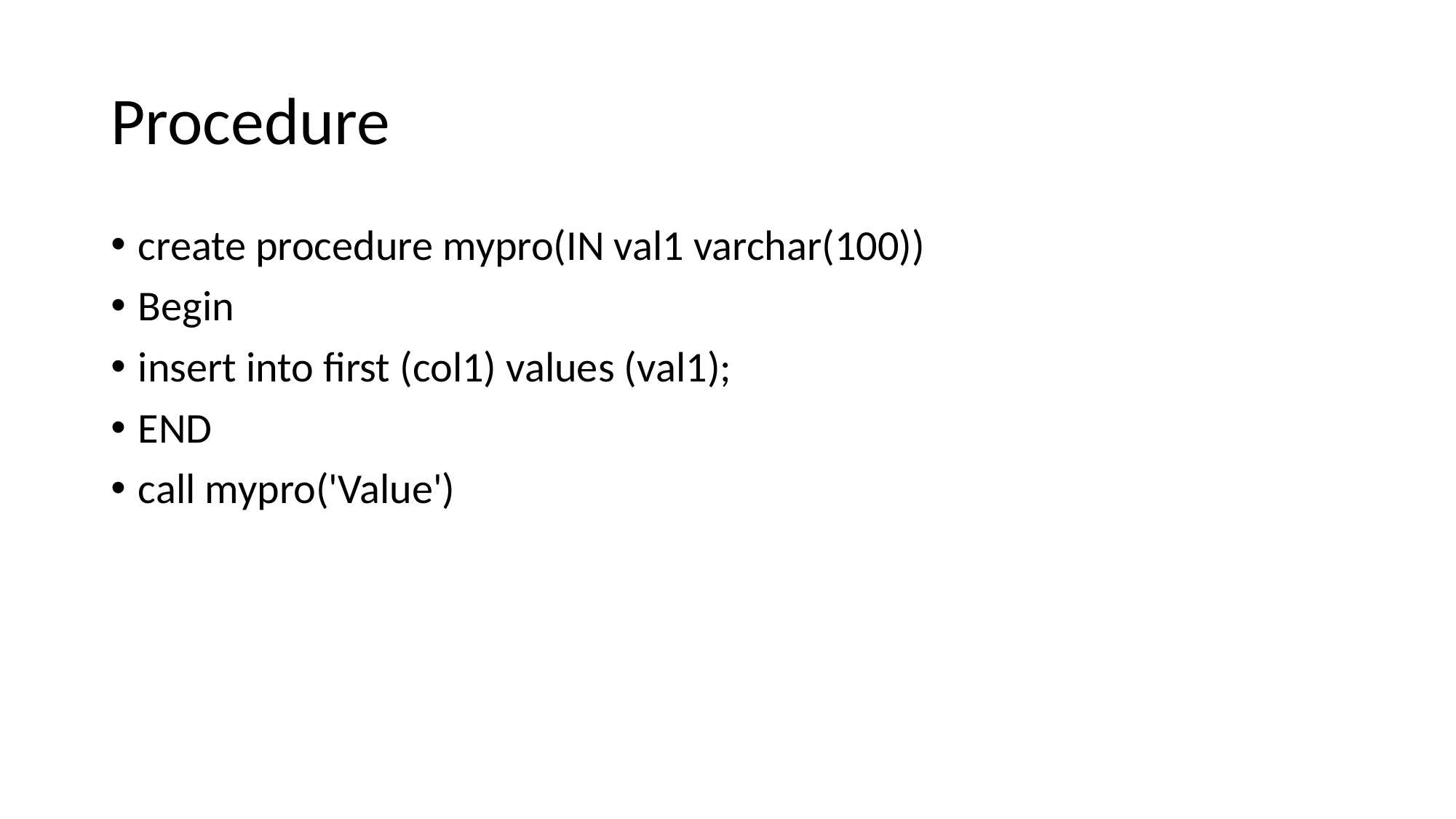

# Procedure
create procedure mypro(IN val1 varchar(100))
Begin
insert into first (col1) values (val1);
END
call mypro('Value')